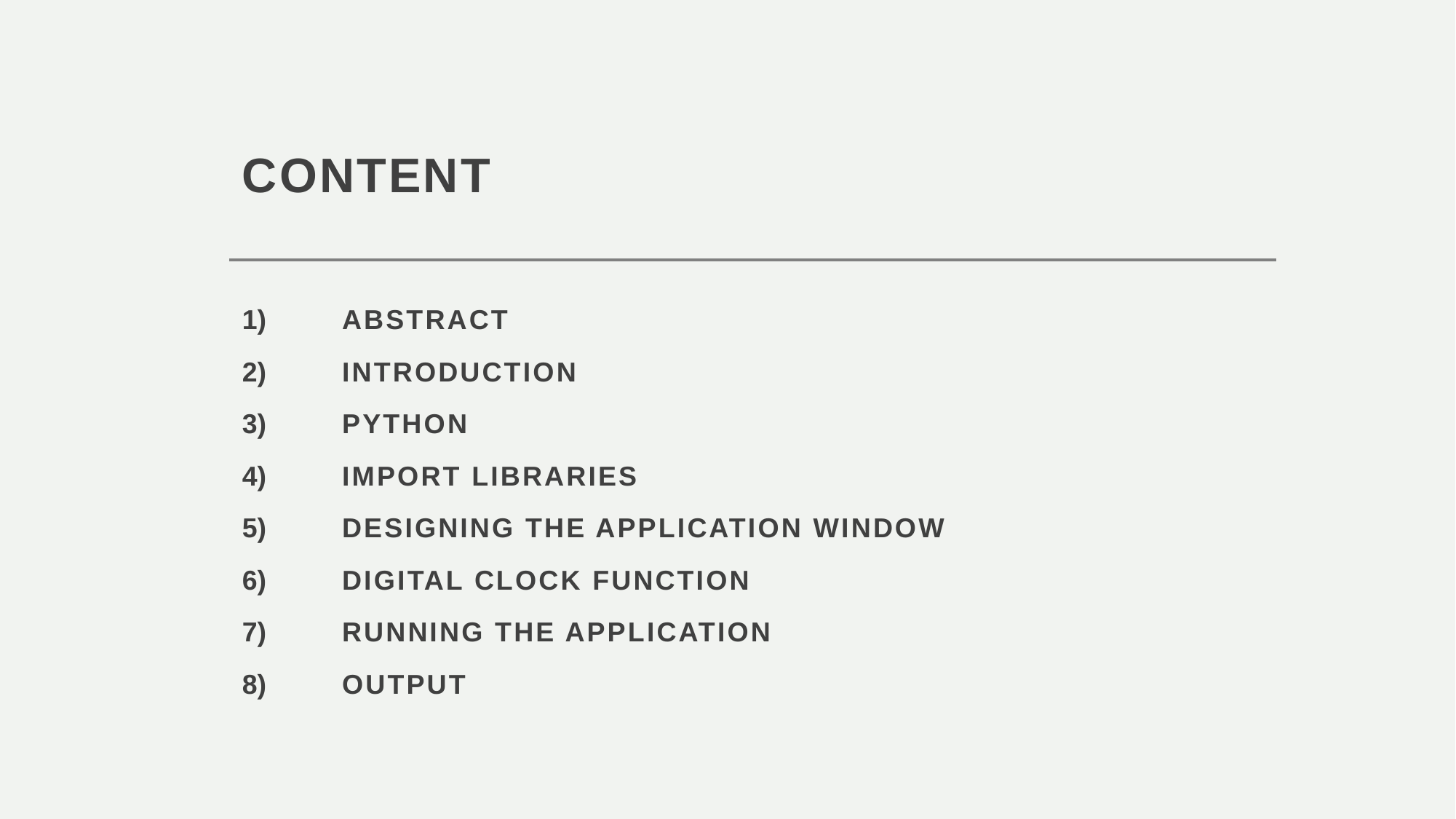

# CONTENT
ABSTRACT
INTRODUCTION
PYTHON
IMPORT LIBRARIES
DESIGNING THE APPLICATION WINDOW
DIGITAL CLOCK FUNCTION
RUNNING THE APPLICATION
OUTPUT